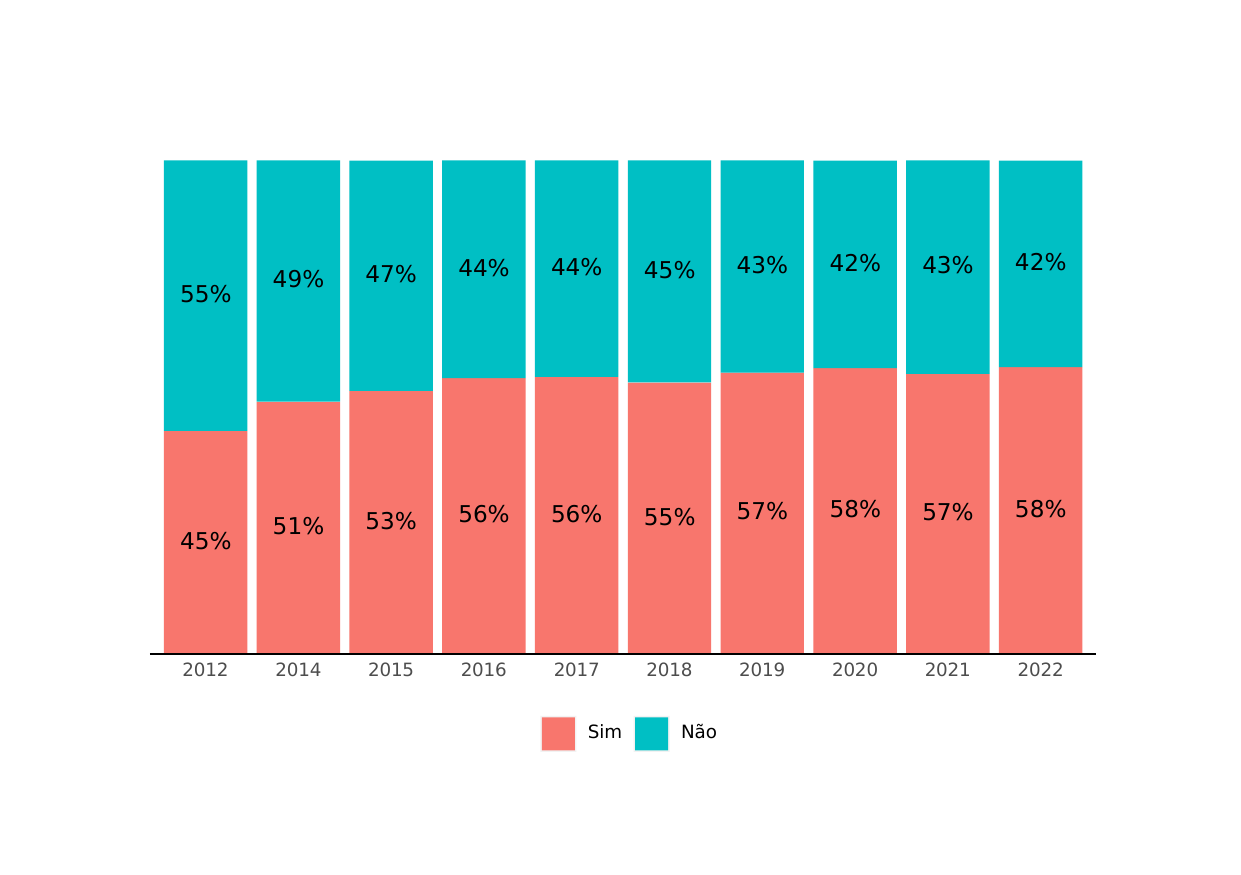

42%
42%
43%
43%
44%
44%
45%
47%
49%

55%

58%
58%
57%
57%
56%
56%
55%
53%
51%

45%

2012
2014
2015
2016
2017
2018
2019
2020
2021
2022

Não
Sim